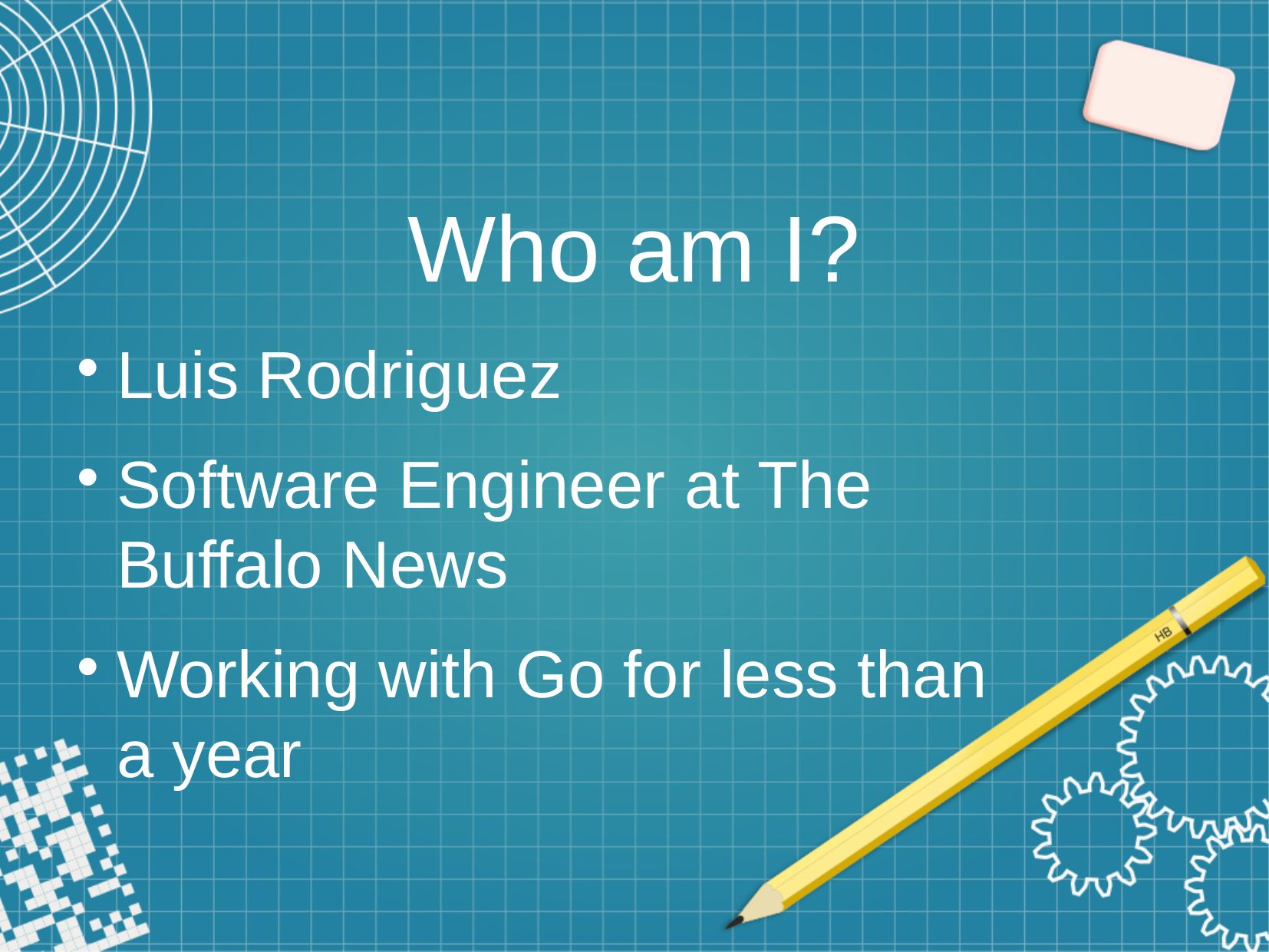

Who am I?
Luis Rodriguez
Software Engineer at The Buffalo News
Working with Go for less than a year